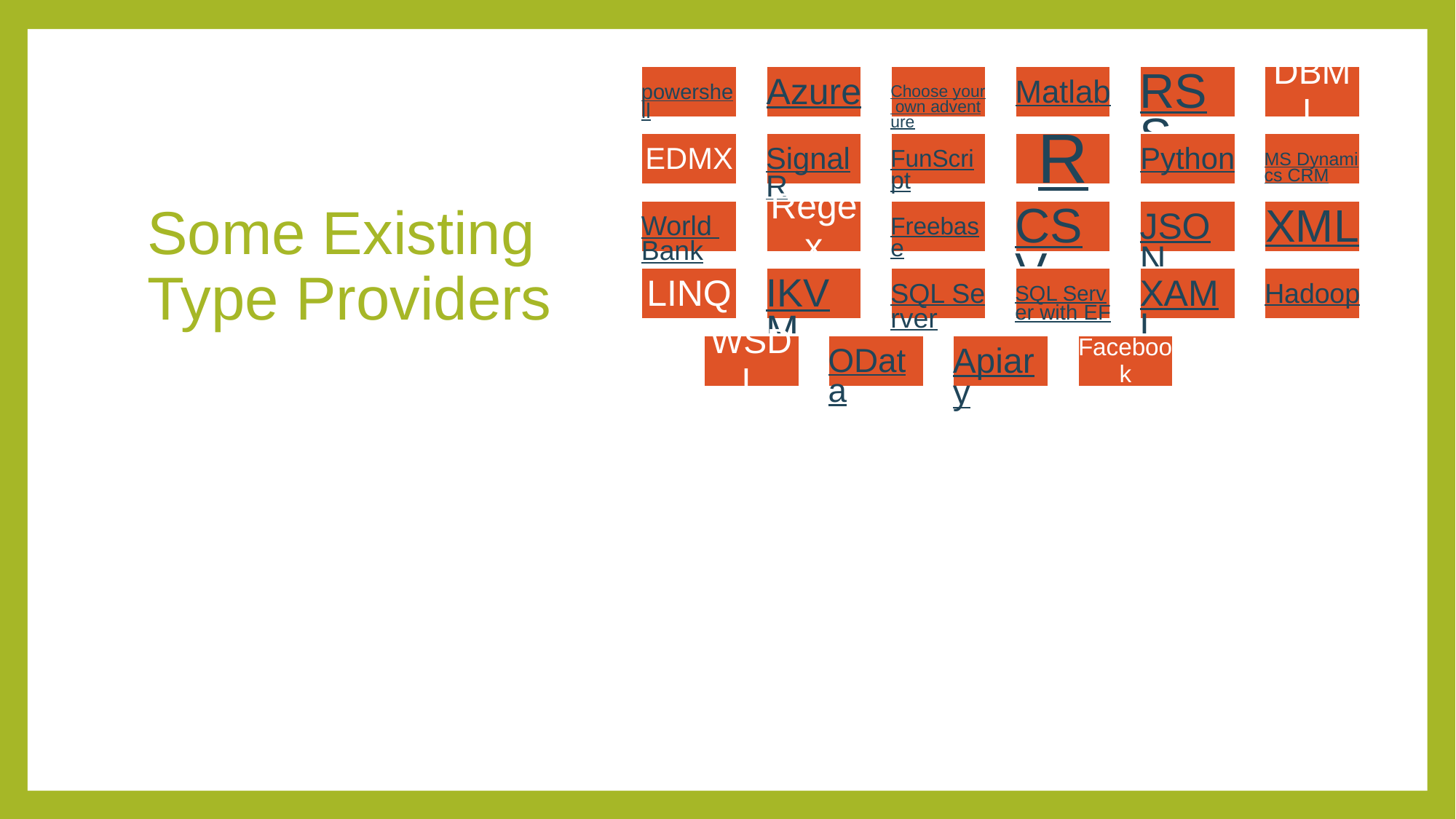

powershell
Azure
Choose your own adventure
Matlab
RSS
DBML
R
MS Dynamics CRM
World Bank
Freebase
XML
LINQ
Python
OData
EDMX
SignalR
Hadoop
FunScript
Regex
# Some Existing Type Providers